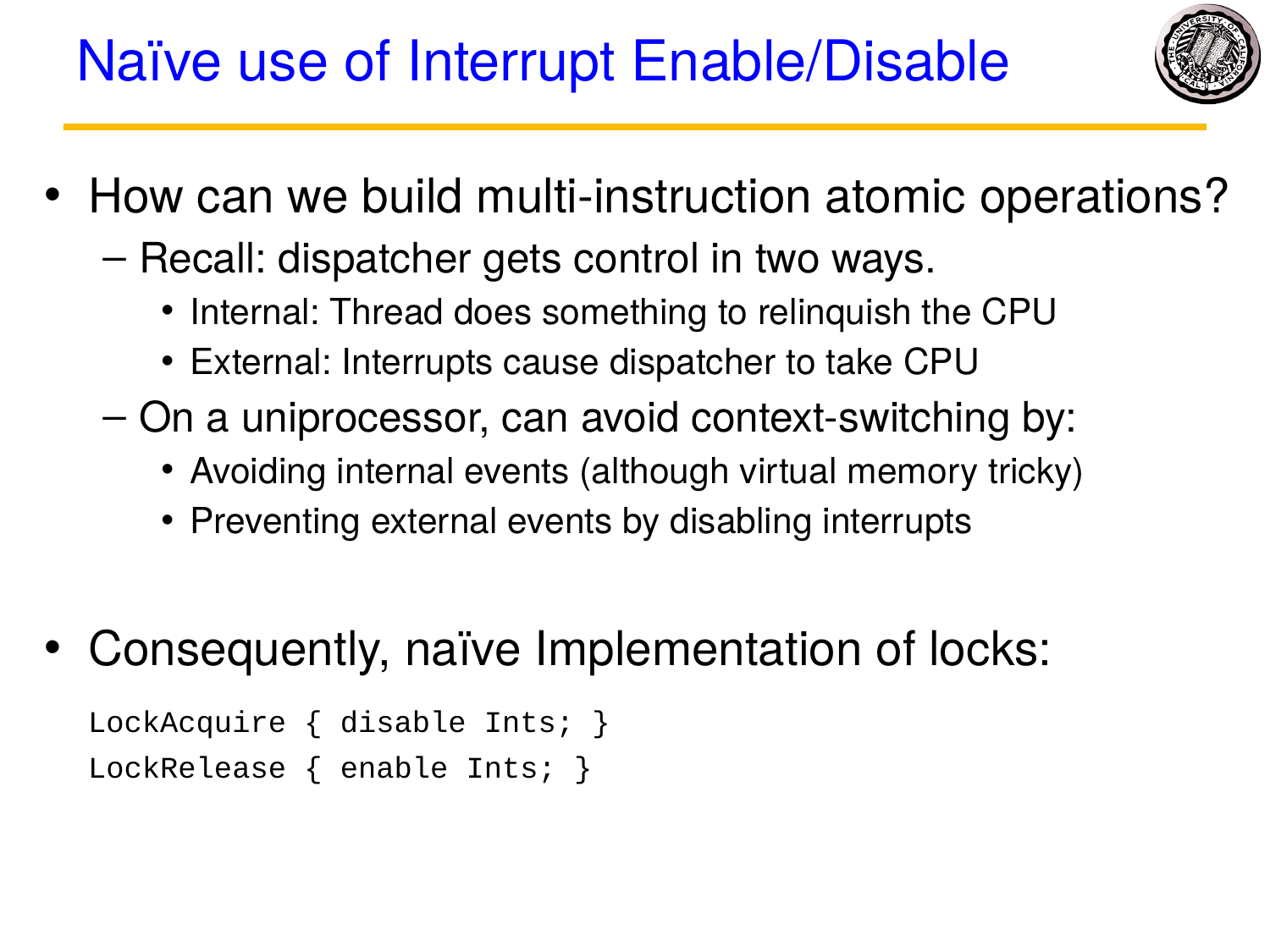

# Naïve use of Interrupt Enable/Disable
How can we build multi-instruction atomic operations?
Recall: dispatcher gets control in two ways.
Internal: Thread does something to relinquish the CPU
External: Interrupts cause dispatcher to take CPU
On a uniprocessor, can avoid context-switching by:
Avoiding internal events (although virtual memory tricky)
Preventing external events by disabling interrupts

Consequently, naïve Implementation of locks:
		LockAcquire { disable Ints; }
		LockRelease { enable Ints; }